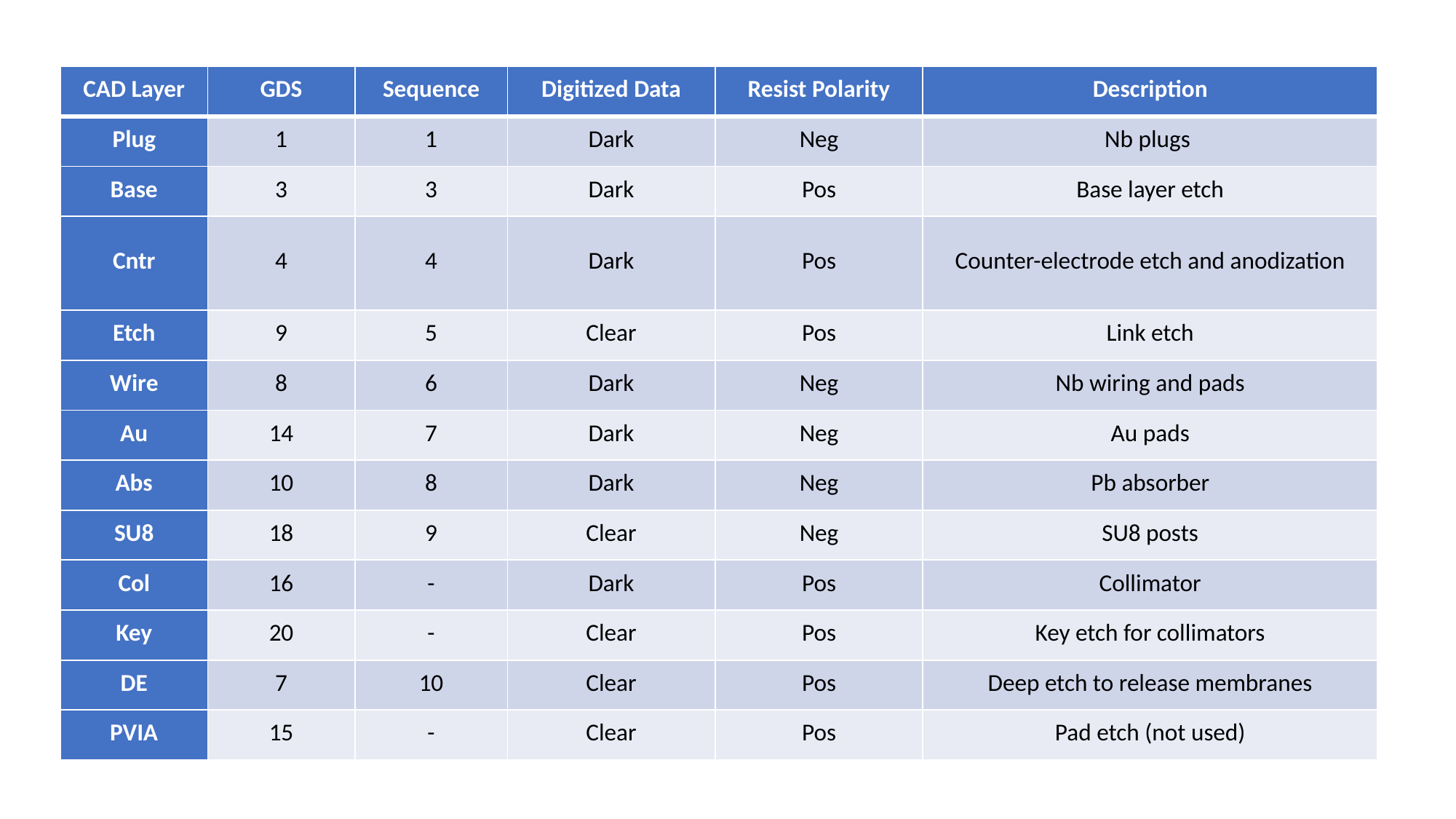

| CAD Layer | GDS | Sequence | Digitized Data | Resist Polarity | Description |
| --- | --- | --- | --- | --- | --- |
| Plug | 1 | 1 | Dark | Neg | Nb plugs |
| Base | 3 | 3 | Dark | Pos | Base layer etch |
| Cntr | 4 | 4 | Dark | Pos | Counter-electrode etch and anodization |
| Etch | 9 | 5 | Clear | Pos | Link etch |
| Wire | 8 | 6 | Dark | Neg | Nb wiring and pads |
| Au | 14 | 7 | Dark | Neg | Au pads |
| Abs | 10 | 8 | Dark | Neg | Pb absorber |
| SU8 | 18 | 9 | Clear | Neg | SU8 posts |
| Col | 16 | - | Dark | Pos | Collimator |
| Key | 20 | - | Clear | Pos | Key etch for collimators |
| DE | 7 | 10 | Clear | Pos | Deep etch to release membranes |
| PVIA | 15 | - | Clear | Pos | Pad etch (not used) |